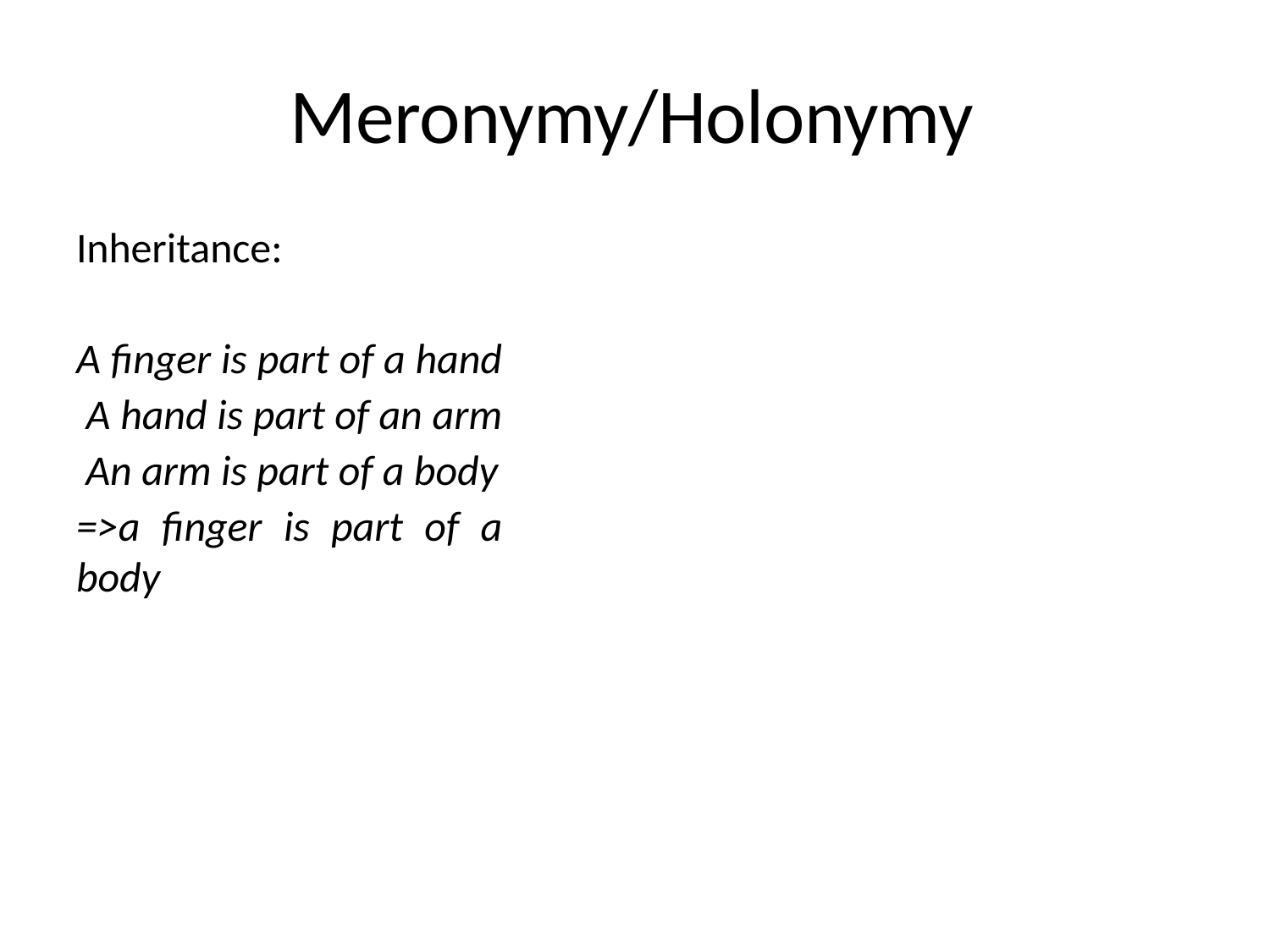

# Meronymy/Holonymy
Inheritance:

A finger is part of a hand  A hand is part of an arm  An arm is part of a body
=>a finger is part of a body